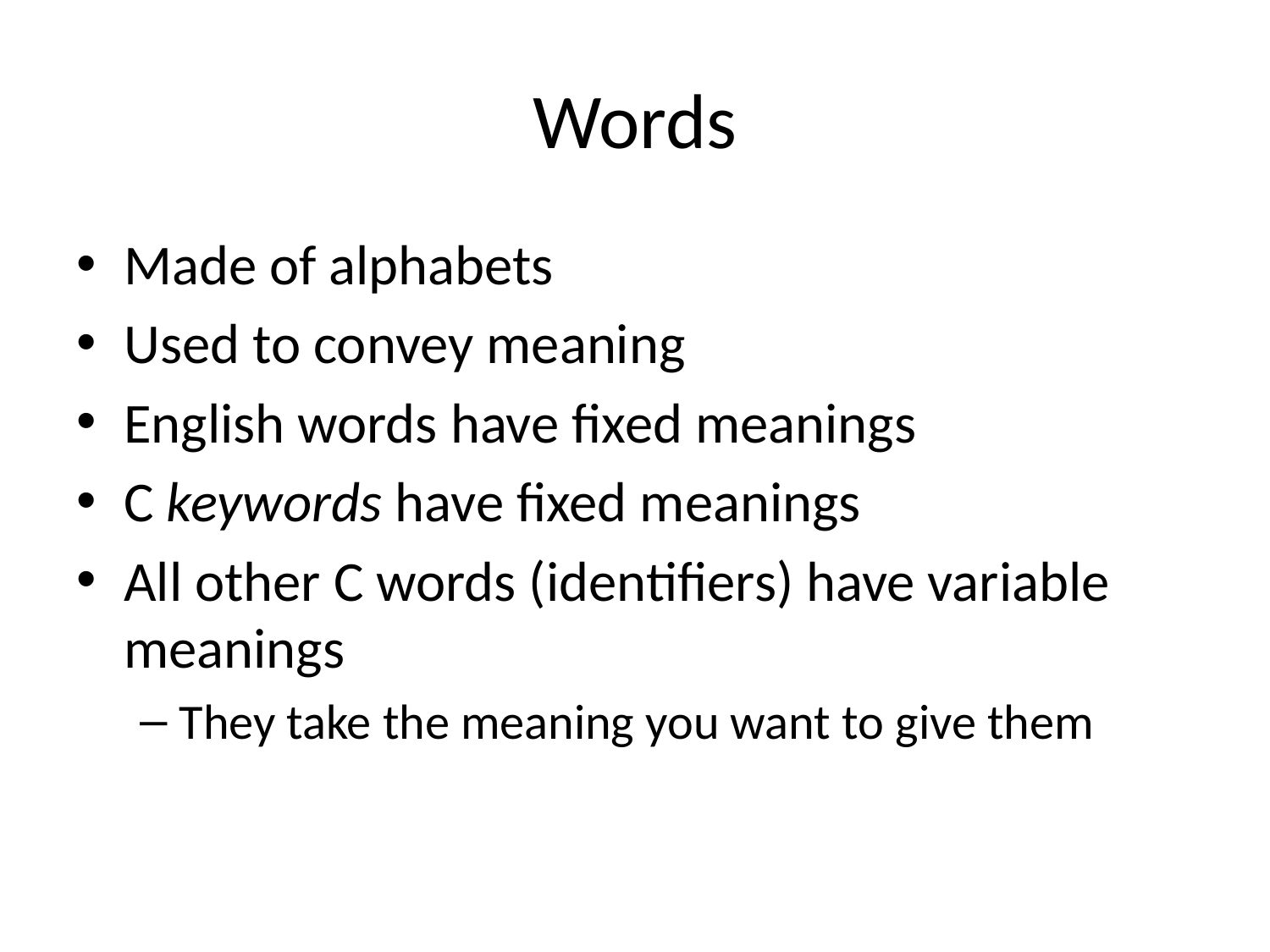

# Words
Made of alphabets
Used to convey meaning
English words have fixed meanings
C keywords have fixed meanings
All other C words (identifiers) have variable meanings
They take the meaning you want to give them